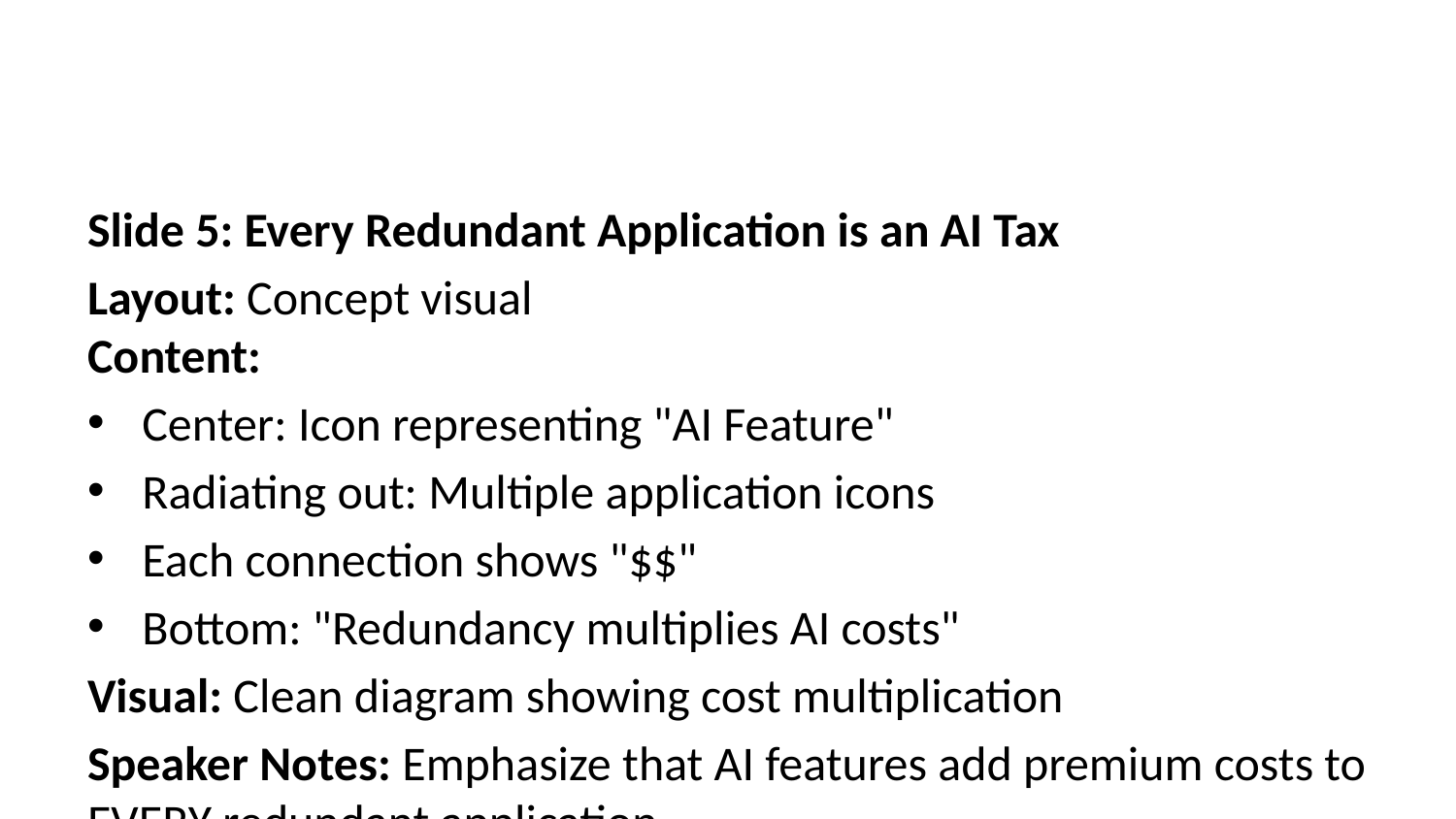

Slide 5: Every Redundant Application is an AI Tax
Layout: Concept visual
Content:
Center: Icon representing "AI Feature"
Radiating out: Multiple application icons
Each connection shows "$$"
Bottom: "Redundancy multiplies AI costs"
Visual: Clean diagram showing cost multiplication
Speaker Notes: Emphasize that AI features add premium costs to EVERY redundant application